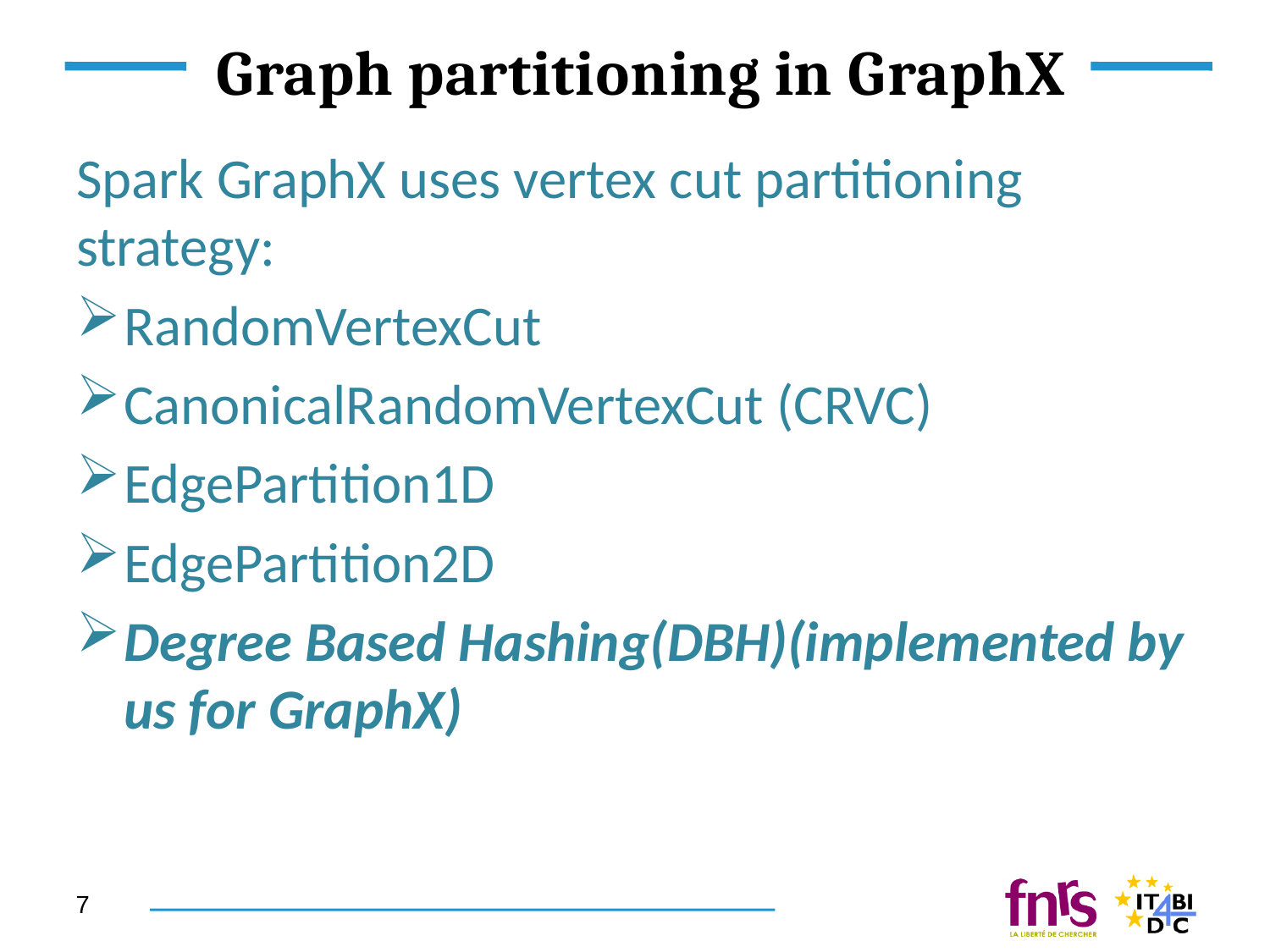

# Graph partitioning in GraphX
Spark GraphX uses vertex cut partitioning strategy:
RandomVertexCut
CanonicalRandomVertexCut (CRVC)
EdgePartition1D
EdgePartition2D
Degree Based Hashing(DBH)(implemented by us for GraphX)
7